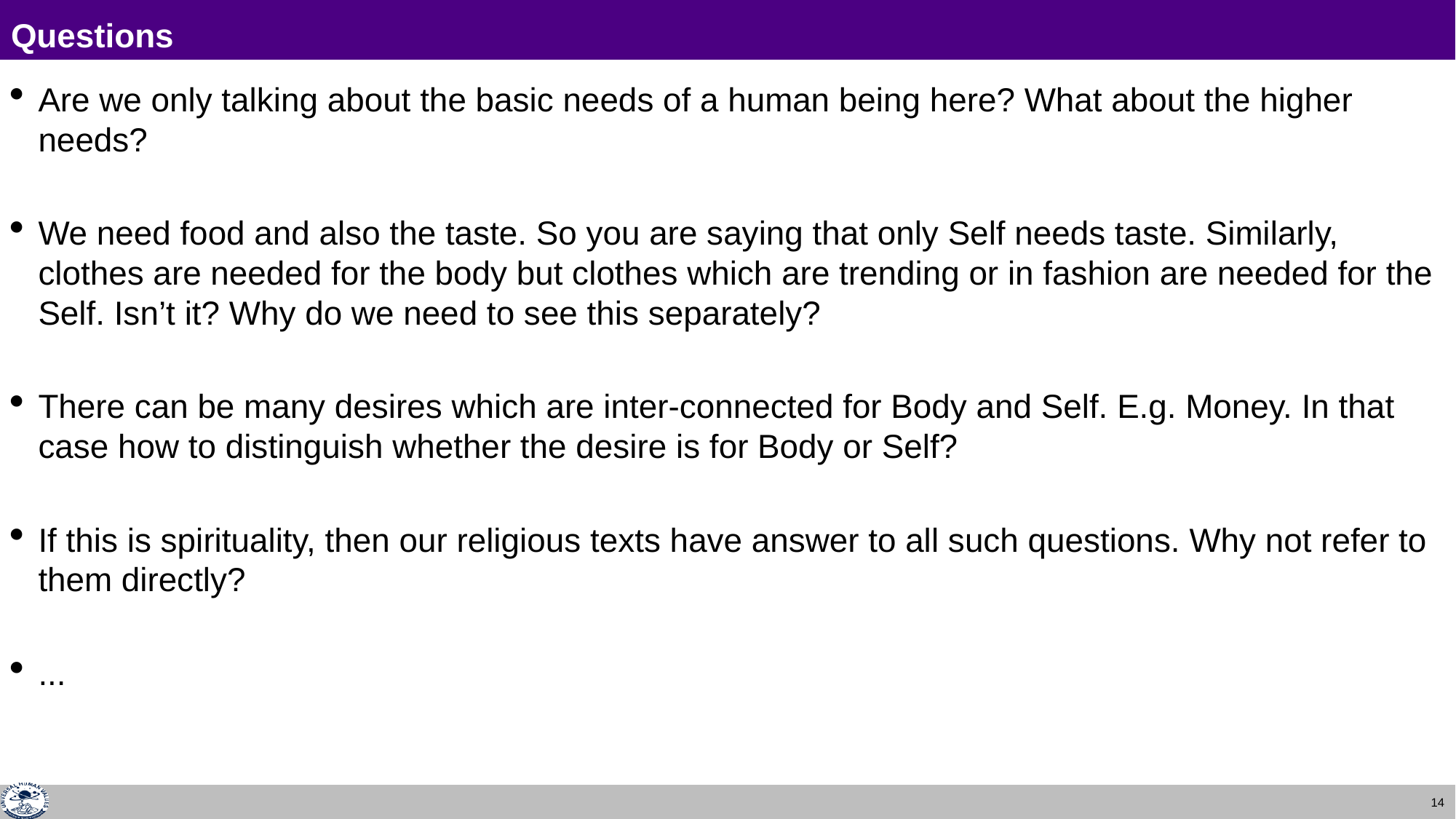

# Questions
Are we only talking about the basic needs of a human being here? What about the higher needs?

We need food and also the taste. So you are saying that only Self needs taste. Similarly, clothes are needed for the body but clothes which are trending or in fashion are needed for the Self. Isn’t it? Why do we need to see this separately?

There can be many desires which are inter-connected for Body and Self. E.g. Money. In that case how to distinguish whether the desire is for Body or Self?

If this is spirituality, then our religious texts have answer to all such questions. Why not refer to them directly?

...